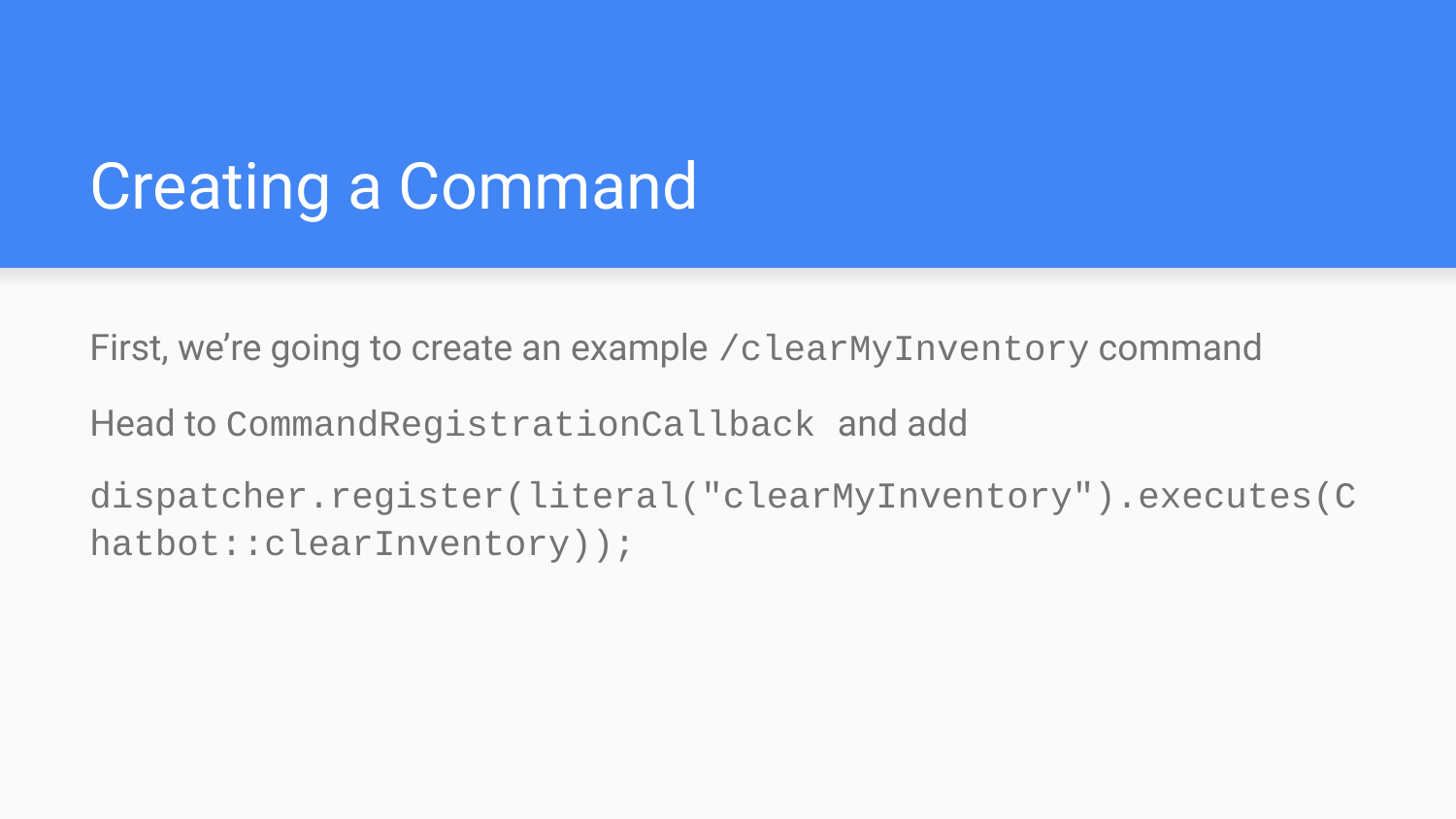

# Creating a Command
First, we’re going to create an example /clearMyInventory command
Head to CommandRegistrationCallback and add
dispatcher.register(literal("clearMyInventory").executes(Chatbot::clearInventory));